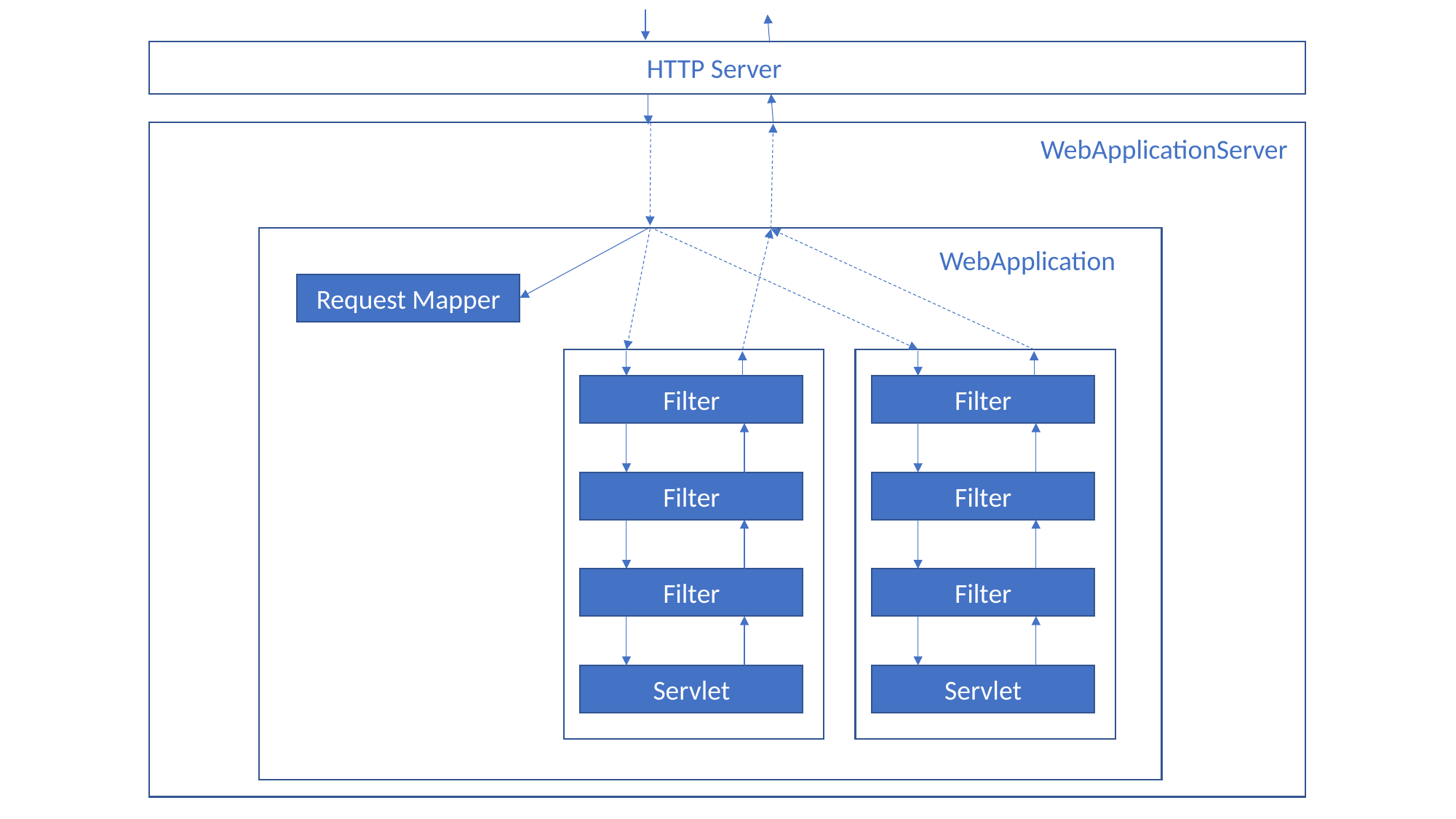

HTTP Server

WebApplicationServer

WebApplication
Request Mapper

Filter
Filter
Filter
Filter
Filter
Filter
Servlet
Servlet